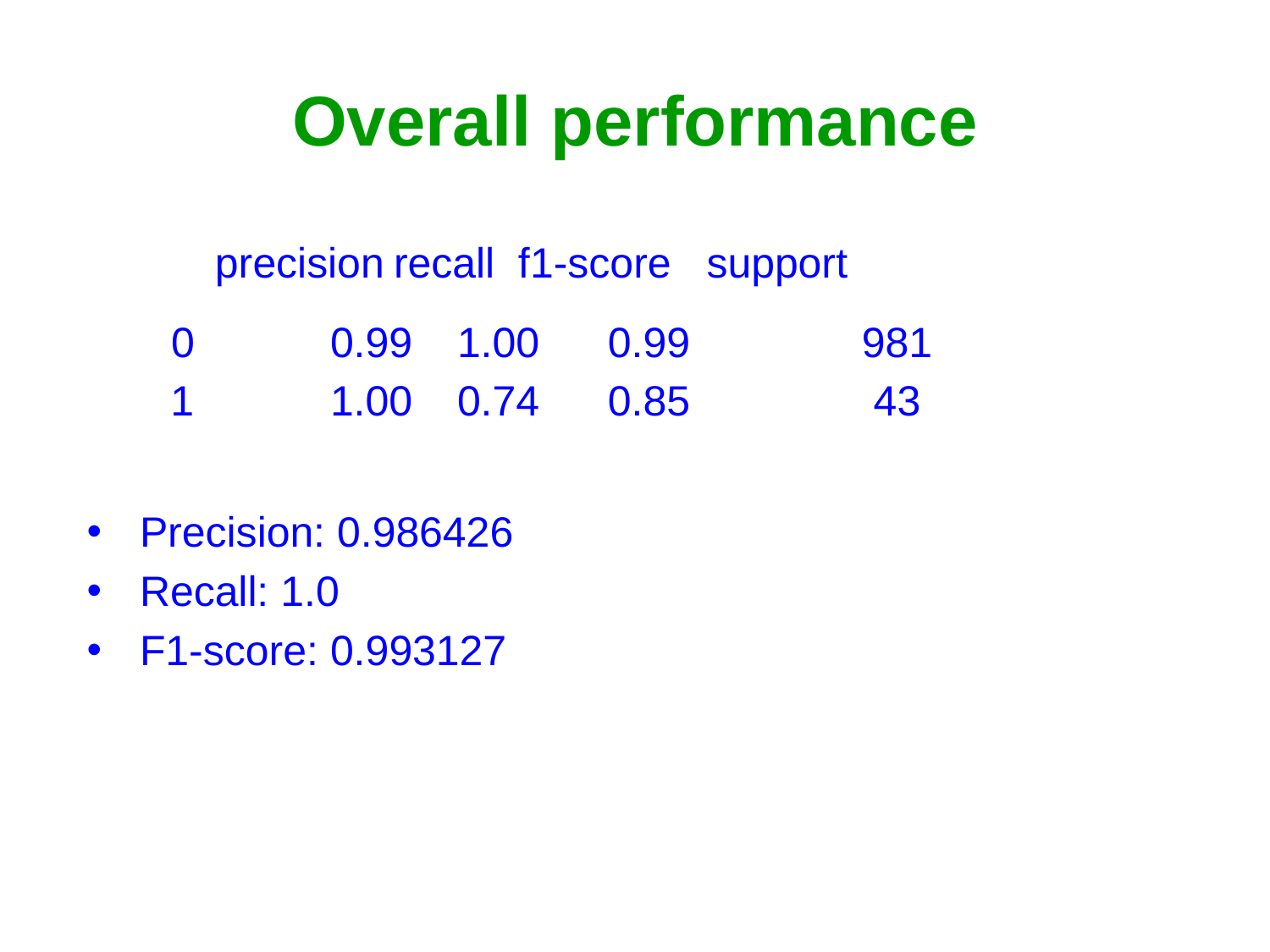

# Overall performance
 precision	recall  f1-score   support
        0   	0.99  	1.00  	  0.99   	  981
        1   	1.00  	0.74  	  0.85    	   43

Precision: 0.986426
Recall: 1.0
F1-score: 0.993127